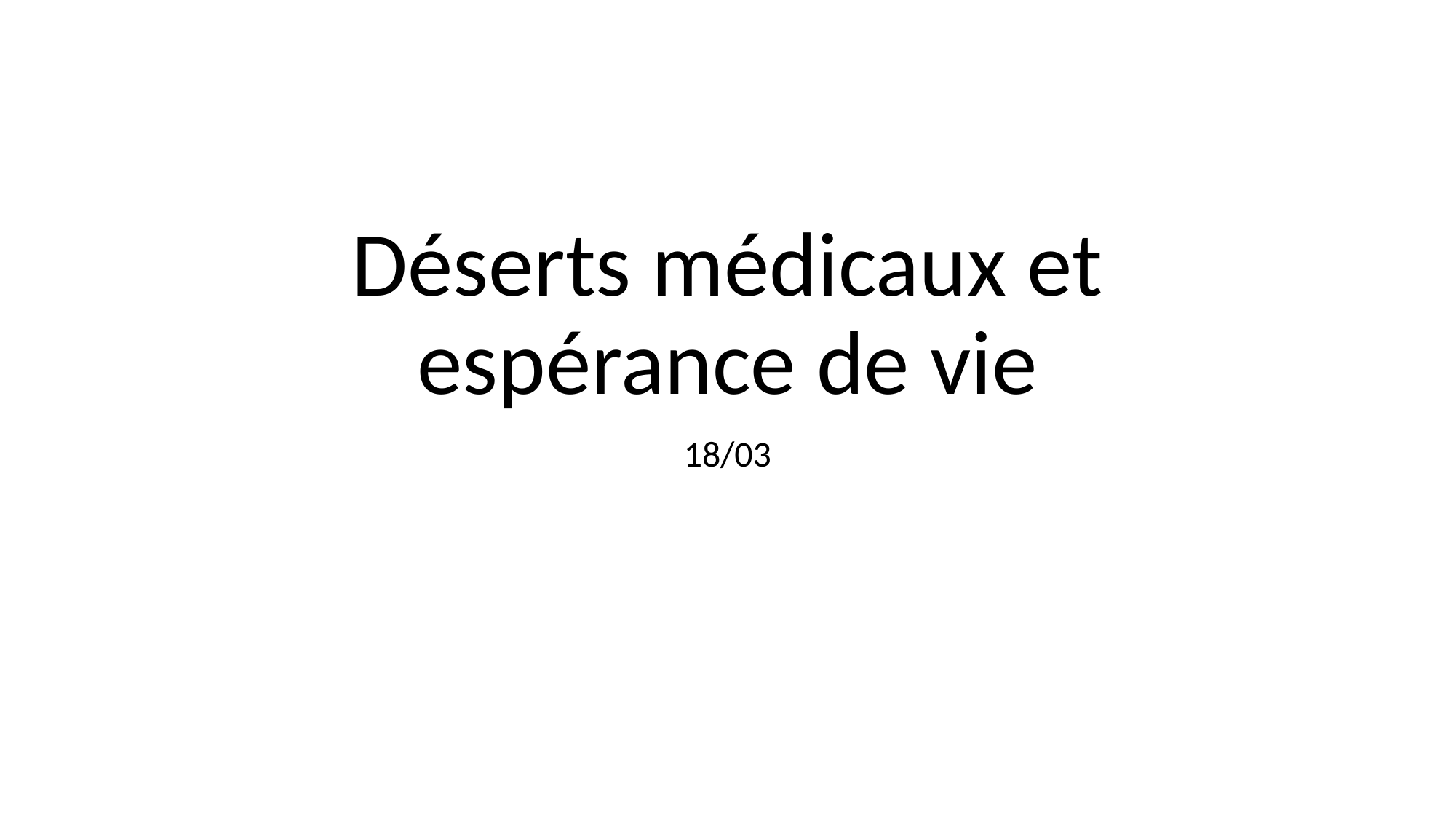

# Déserts médicaux et espérance de vie
18/03